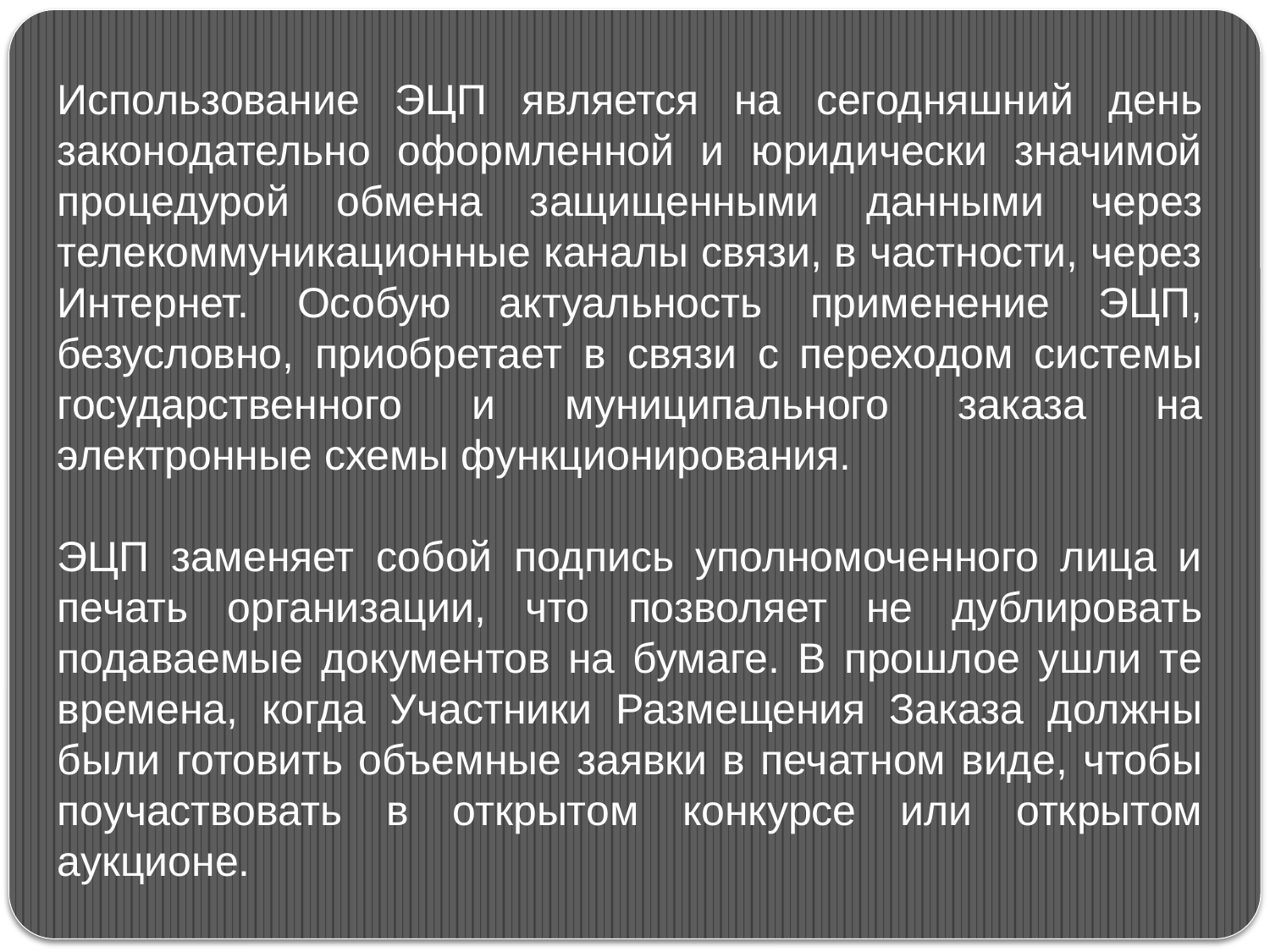

Использование ЭЦП является на сегодняшний день законодательно оформленной и юридически значимой процедурой обмена защищенными данными через телекоммуникационные каналы связи, в частности, через Интернет. Особую актуальность применение ЭЦП, безусловно, приобретает в связи с переходом системы государственного и муниципального заказа на электронные схемы функционирования.

ЭЦП заменяет собой подпись уполномоченного лица и печать организации, что позволяет не дублировать подаваемые документов на бумаге. В прошлое ушли те времена, когда Участники Размещения Заказа должны были готовить объемные заявки в печатном виде, чтобы поучаствовать в открытом конкурсе или открытом аукционе.